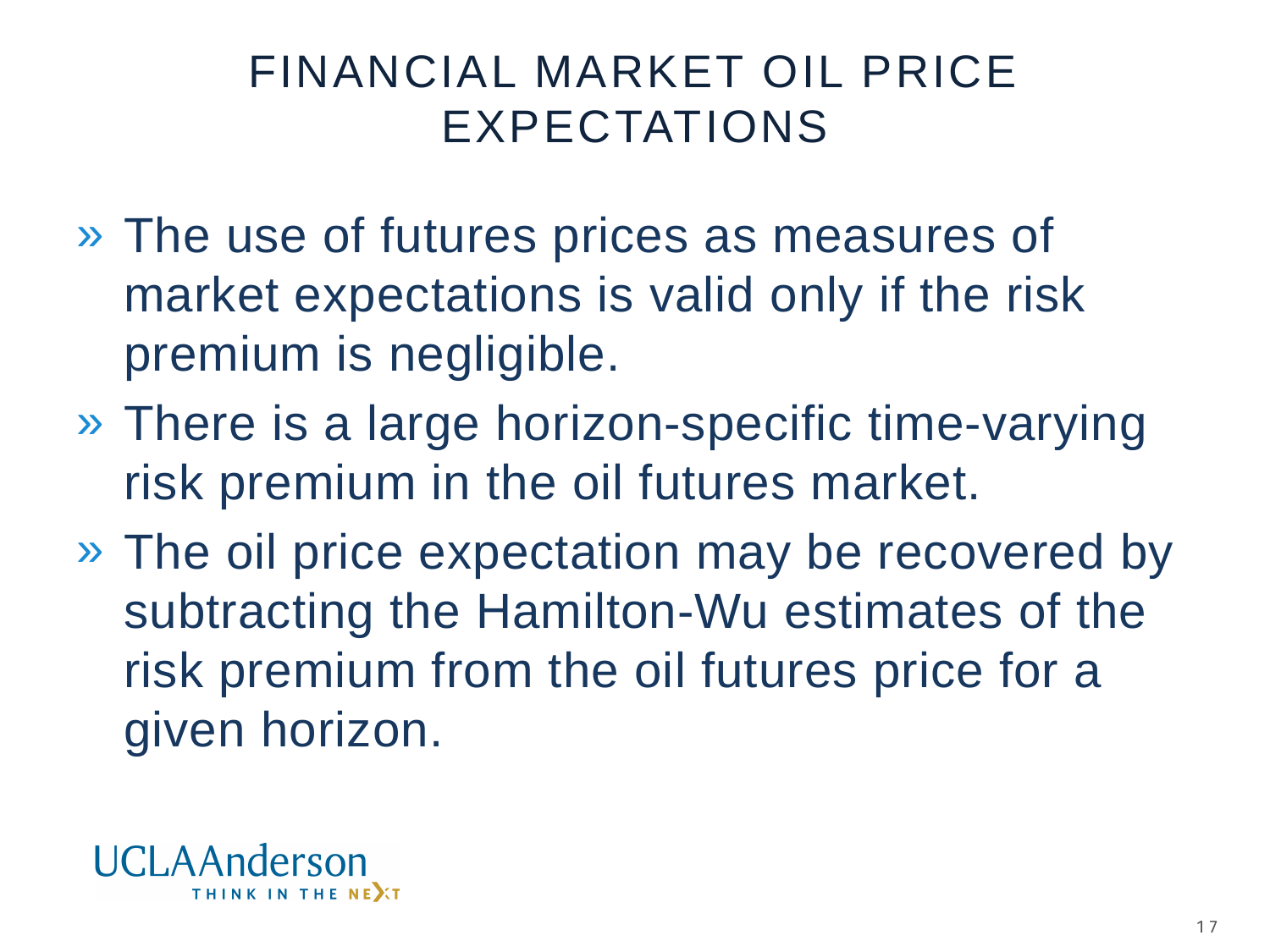

# Financial Market Oil Price Expectations
The use of futures prices as measures of market expectations is valid only if the risk premium is negligible.
There is a large horizon-specific time-varying risk premium in the oil futures market.
The oil price expectation may be recovered by subtracting the Hamilton-Wu estimates of the risk premium from the oil futures price for a given horizon.
17